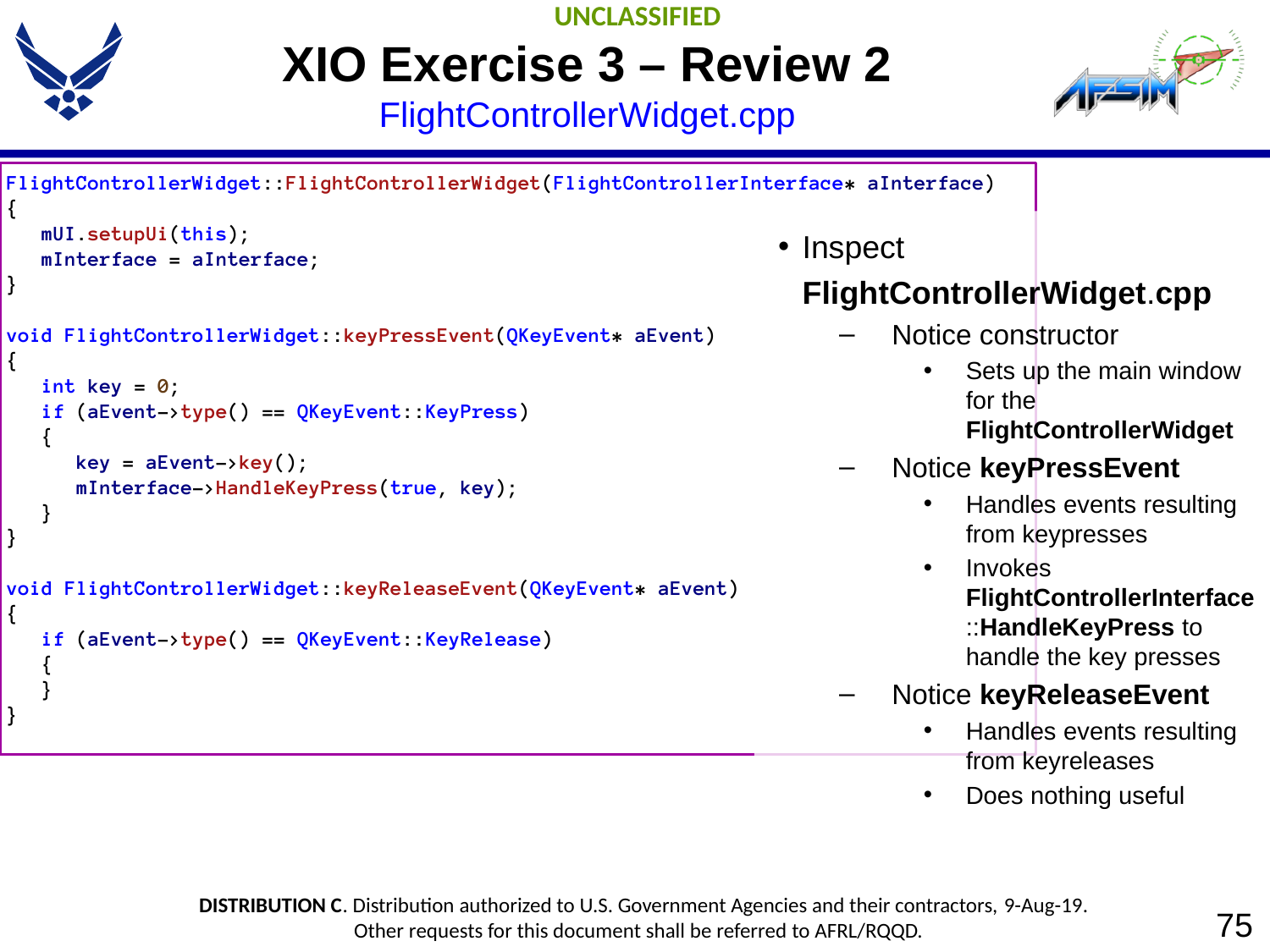

# XIO Exercise 3 – Review 2 FlightControllerWidget.cpp

FlightControllerWidget::FlightControllerWidget(FlightControllerInterface* aInterface)
{
   mUI.setupUi(this);
   mInterface = aInterface;
}

void FlightControllerWidget::keyPressEvent(QKeyEvent* aEvent)
{
   int key = 0;
   if (aEvent->type() == QKeyEvent::KeyPress)
   {
      key = aEvent->key();
      mInterface->HandleKeyPress(true, key);
   }
}

void FlightControllerWidget::keyReleaseEvent(QKeyEvent* aEvent)
{
   if (aEvent->type() == QKeyEvent::KeyRelease)
   {
   }
}
Inspect FlightControllerWidget.cpp
Notice constructor
Sets up the main window for the FlightControllerWidget
Notice keyPressEvent
Handles events resulting from keypresses
Invokes FlightControllerInterface::HandleKeyPress to handle the key presses
Notice keyReleaseEvent
Handles events resulting from keyreleases
Does nothing useful